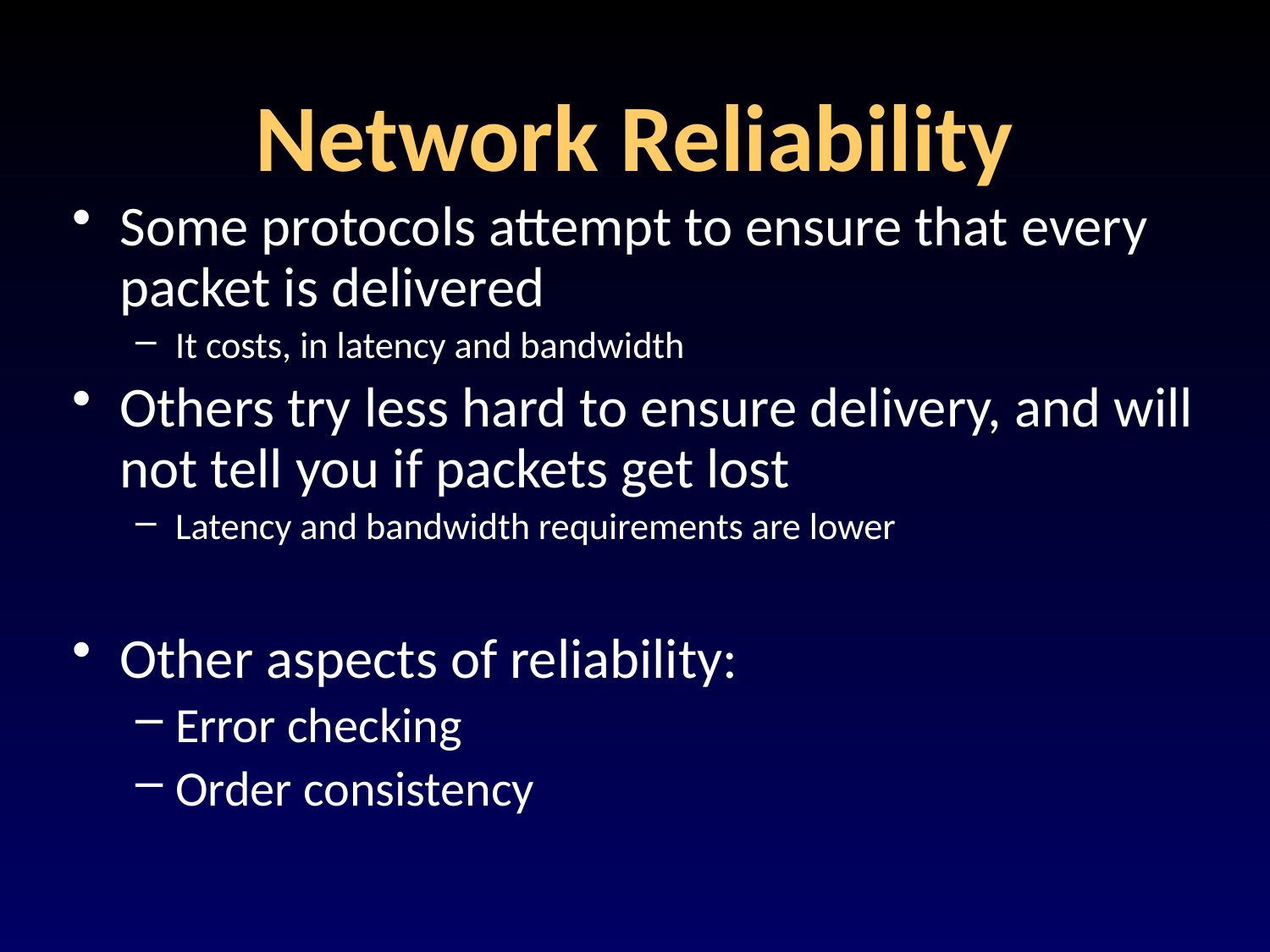

# Network Reliability
Some protocols attempt to ensure that every packet is delivered
It costs, in latency and bandwidth
Others try less hard to ensure delivery, and will not tell you if packets get lost
Latency and bandwidth requirements are lower

Other aspects of reliability:
Error checking
Order consistency